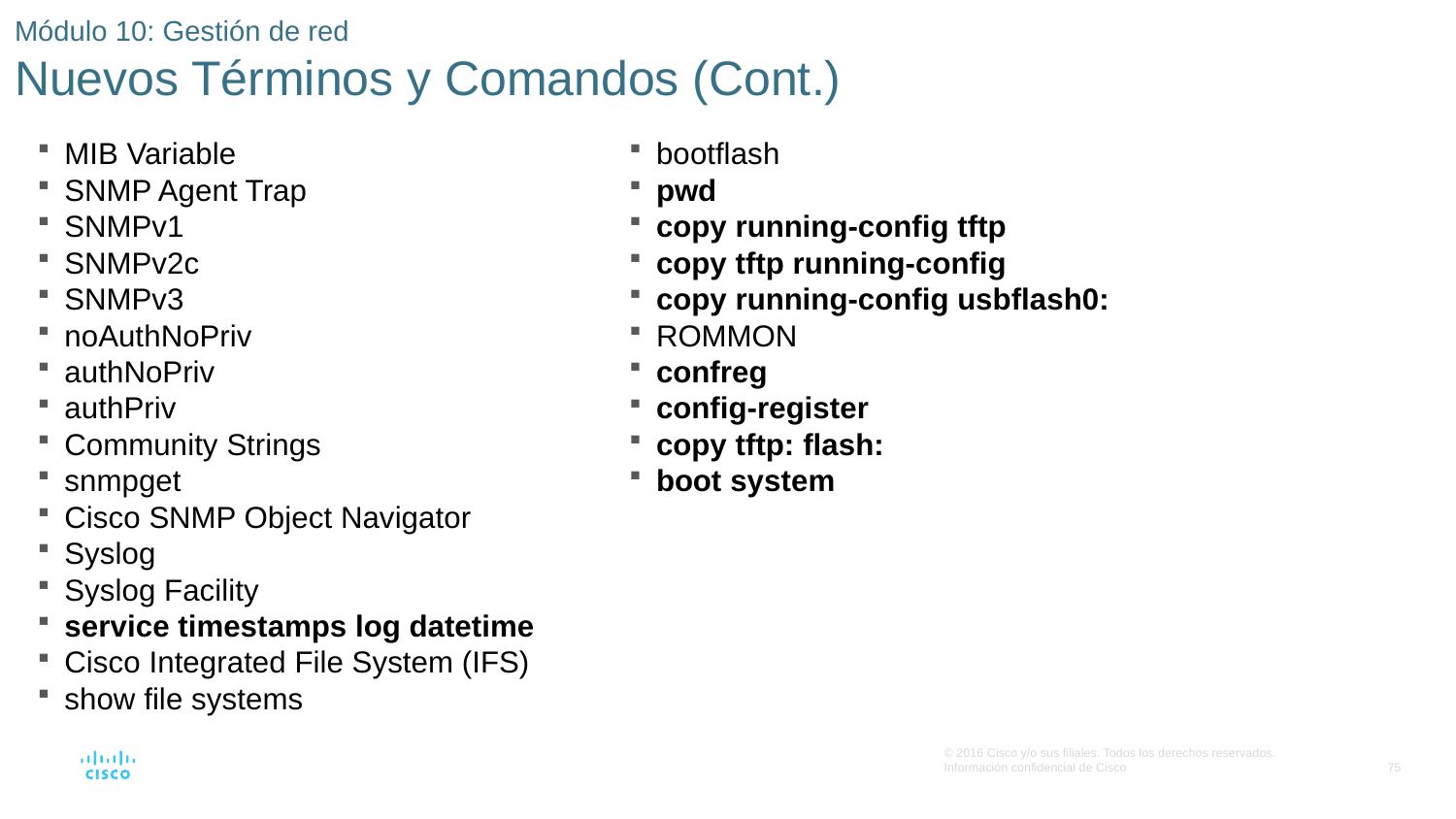

# Módulo 10: Gestión de red Nuevos Términos y Comandos (Cont.)
bootflash
pwd
copy running-config tftp
copy tftp running-config
copy running-config usbflash0:
ROMMON
confreg
config-register
copy tftp: flash:
boot system

MIB Variable
SNMP Agent Trap
SNMPv1
SNMPv2c
SNMPv3
noAuthNoPriv
authNoPriv
authPriv
Community Strings
snmpget
Cisco SNMP Object Navigator
Syslog
Syslog Facility
service timestamps log datetime
Cisco Integrated File System (IFS)
show file systems